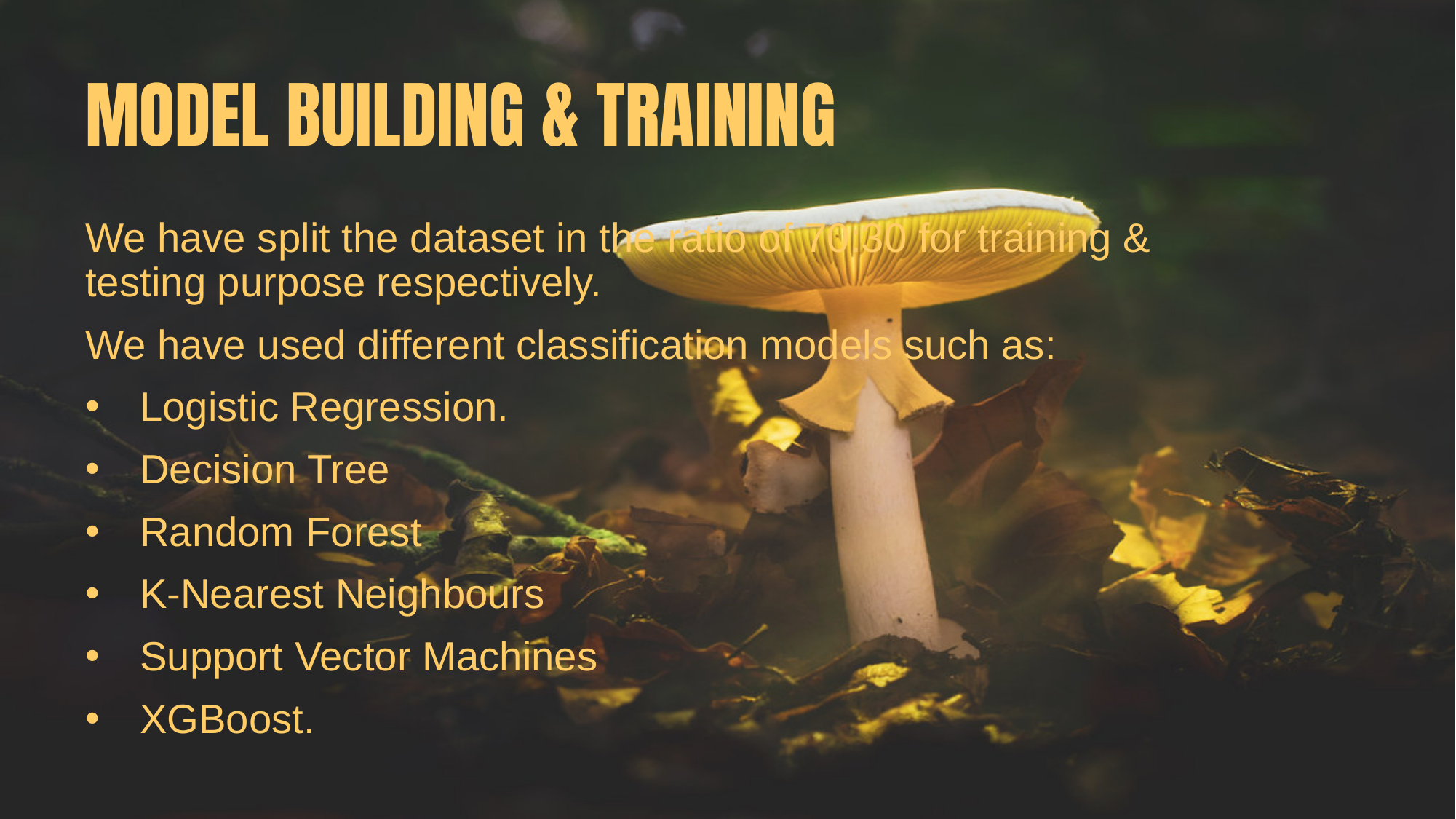

# MODEL BUILDING & TRAINING
We have split the dataset in the ratio of 70:30 for training & testing purpose respectively.
We have used different classification models such as:
Logistic Regression.
Decision Tree
Random Forest
K-Nearest Neighbours
Support Vector Machines
XGBoost.